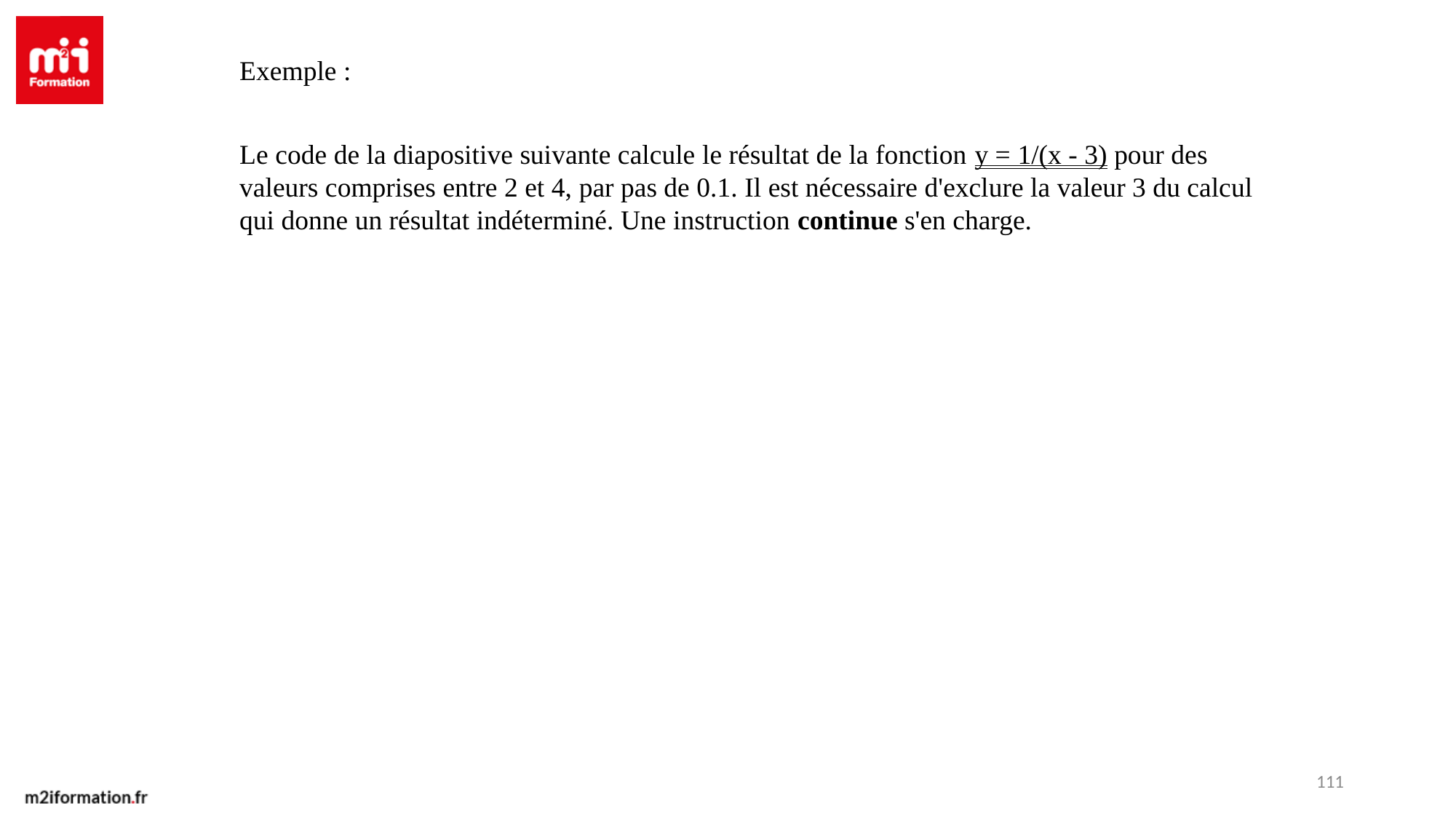

Exemple :

Le code de la diapositive suivante calcule le résultat de la fonction y = 1/(x - 3) pour des valeurs comprises entre 2 et 4, par pas de 0.1. Il est nécessaire d'exclure la valeur 3 du calcul qui donne un résultat indéterminé. Une instruction continue s'en charge.
111